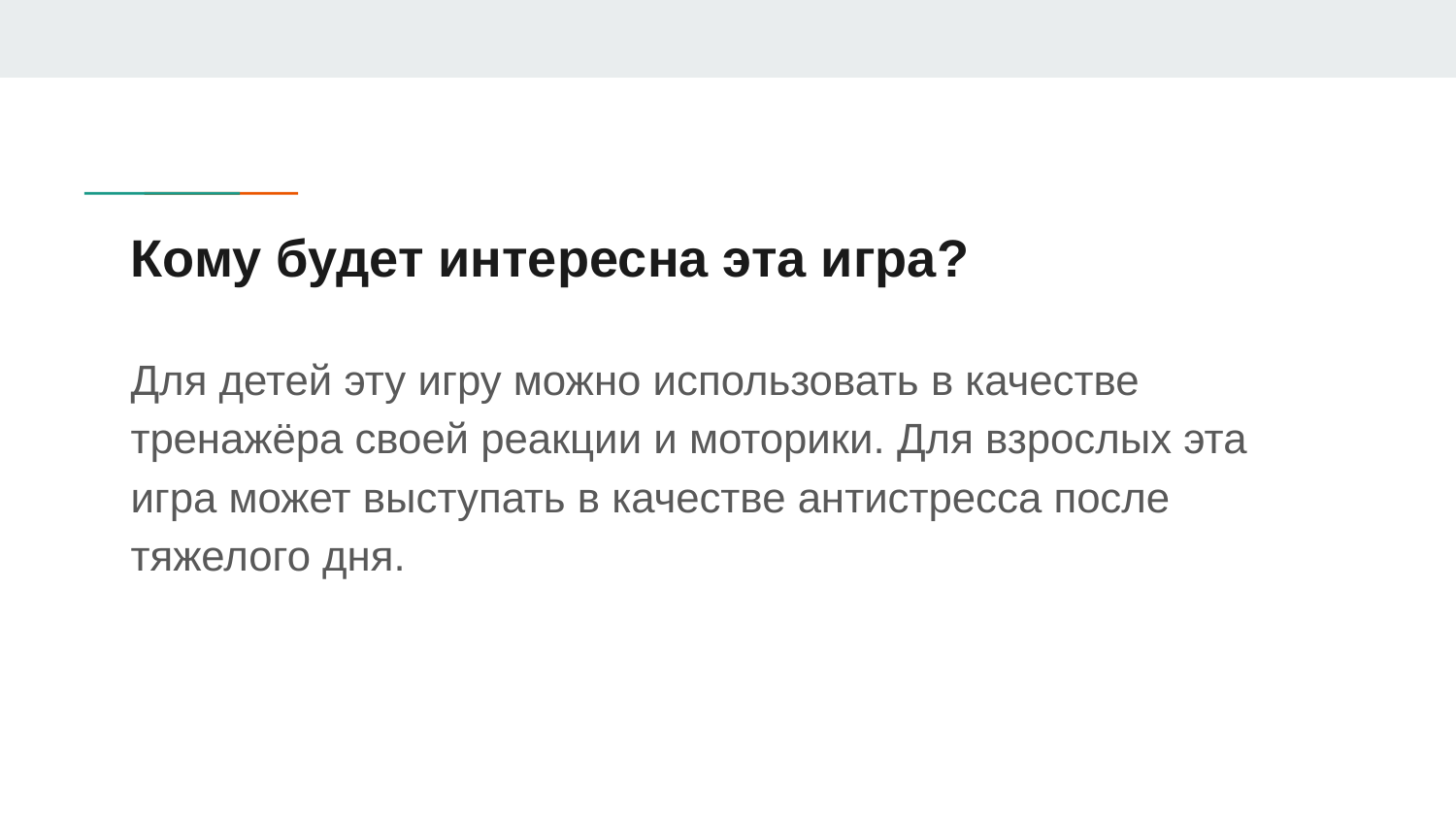

# Кому будет интересна эта игра?
Для детей эту игру можно использовать в качестве тренажёра своей реакции и моторики. Для взрослых эта игра может выступать в качестве антистресса после тяжелого дня.